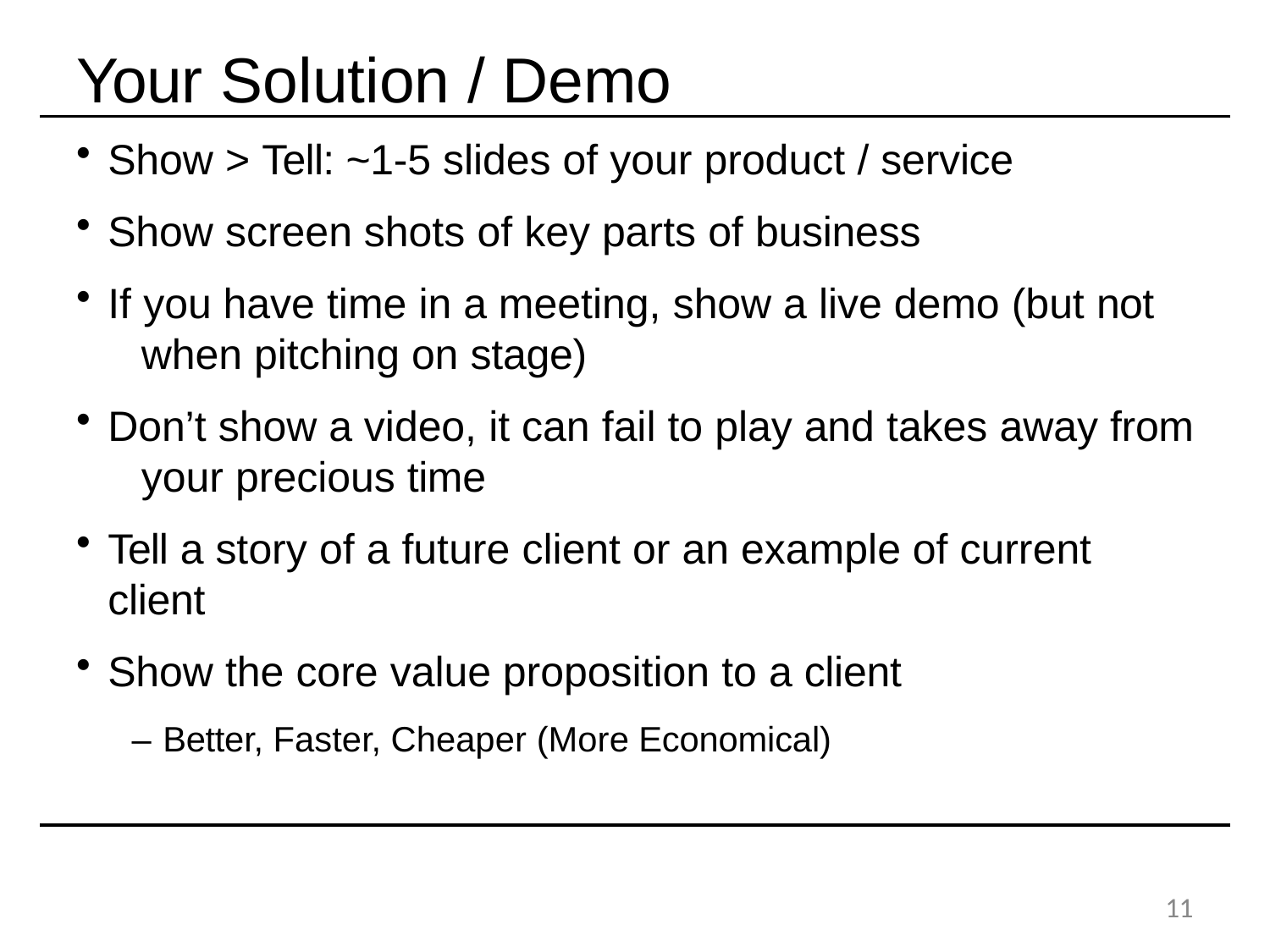

# Your Solution / Demo
Show > Tell: ~1-5 slides of your product / service
Show screen shots of key parts of business
If you have time in a meeting, show a live demo (but not 	when pitching on stage)
Don’t show a video, it can fail to play and takes away from 	your precious time
Tell a story of a future client or an example of current client
Show the core value proposition to a client
– Better, Faster, Cheaper (More Economical)
11